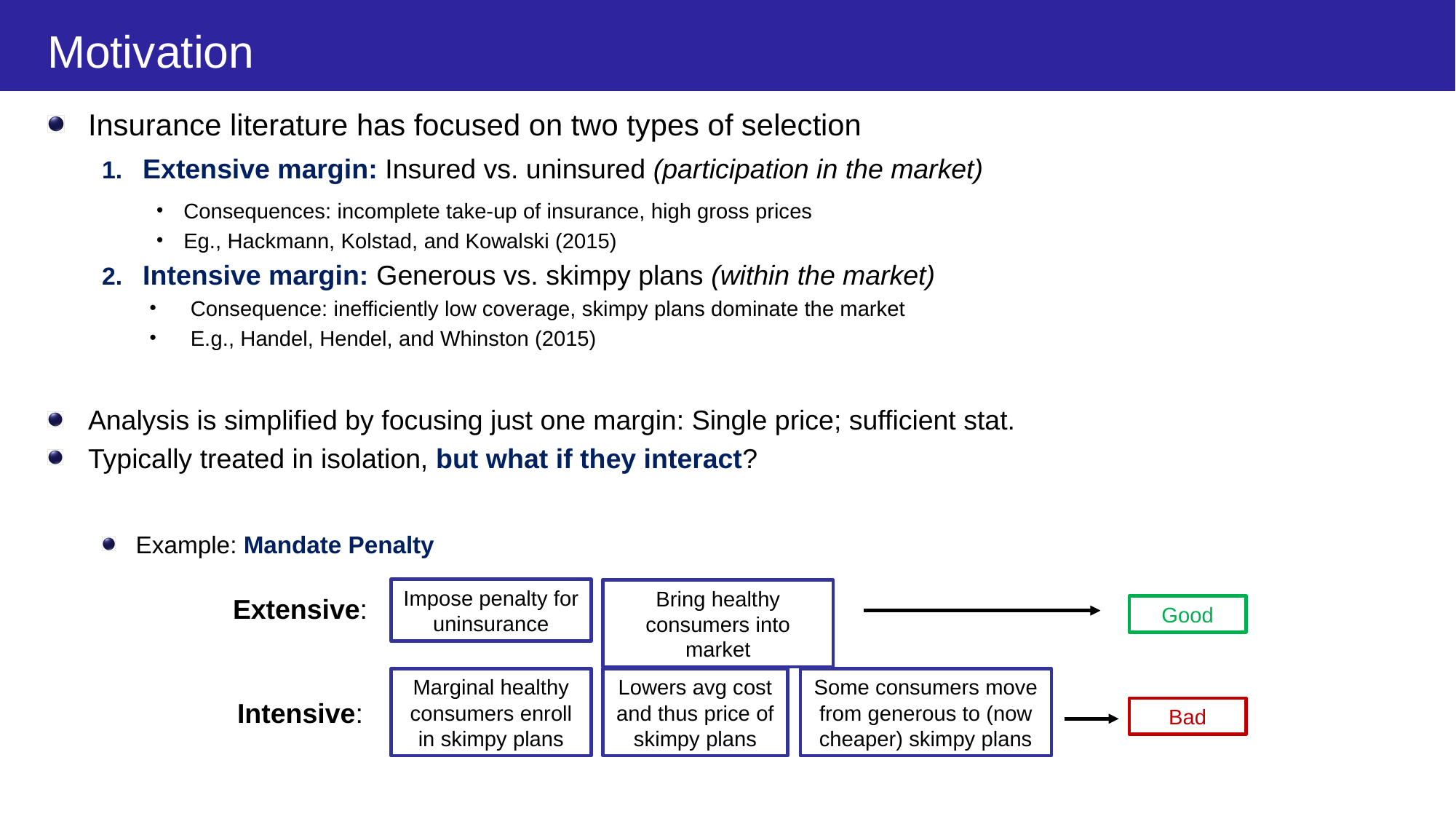

# Motivation
Insurance literature has focused on two types of selection
Extensive margin: Insured vs. uninsured (participation in the market)
Consequences: incomplete take-up of insurance, high gross prices
Eg., Hackmann, Kolstad, and Kowalski (2015)
Intensive margin: Generous vs. skimpy plans (within the market)
Consequence: inefficiently low coverage, skimpy plans dominate the market
E.g., Handel, Hendel, and Whinston (2015)

Analysis is simplified by focusing just one margin: Single price; sufficient stat.
Typically treated in isolation, but what if they interact?

Example: Mandate Penalty

Impose penalty for uninsurance
Bring healthy consumers into market
Extensive:
Good
Marginal healthy consumers enroll in skimpy plans
Lowers avg cost and thus price of skimpy plans
Some consumers move from generous to (now cheaper) skimpy plans
Intensive:
Bad